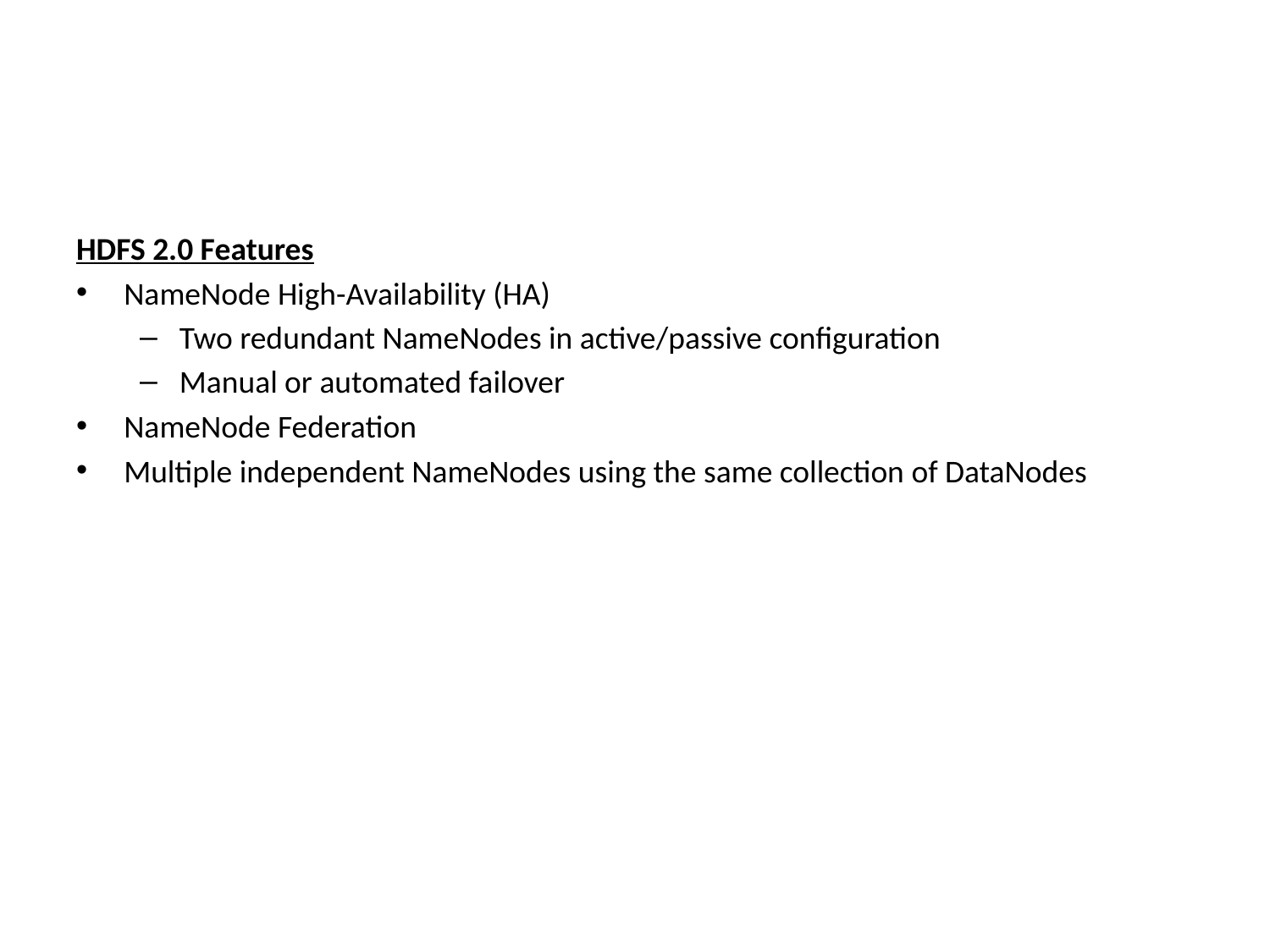

HDFS 2.0 Features
NameNode High-Availability (HA)
Two redundant NameNodes in active/passive configuration
Manual or automated failover
NameNode Federation
Multiple independent NameNodes using the same collection of DataNodes